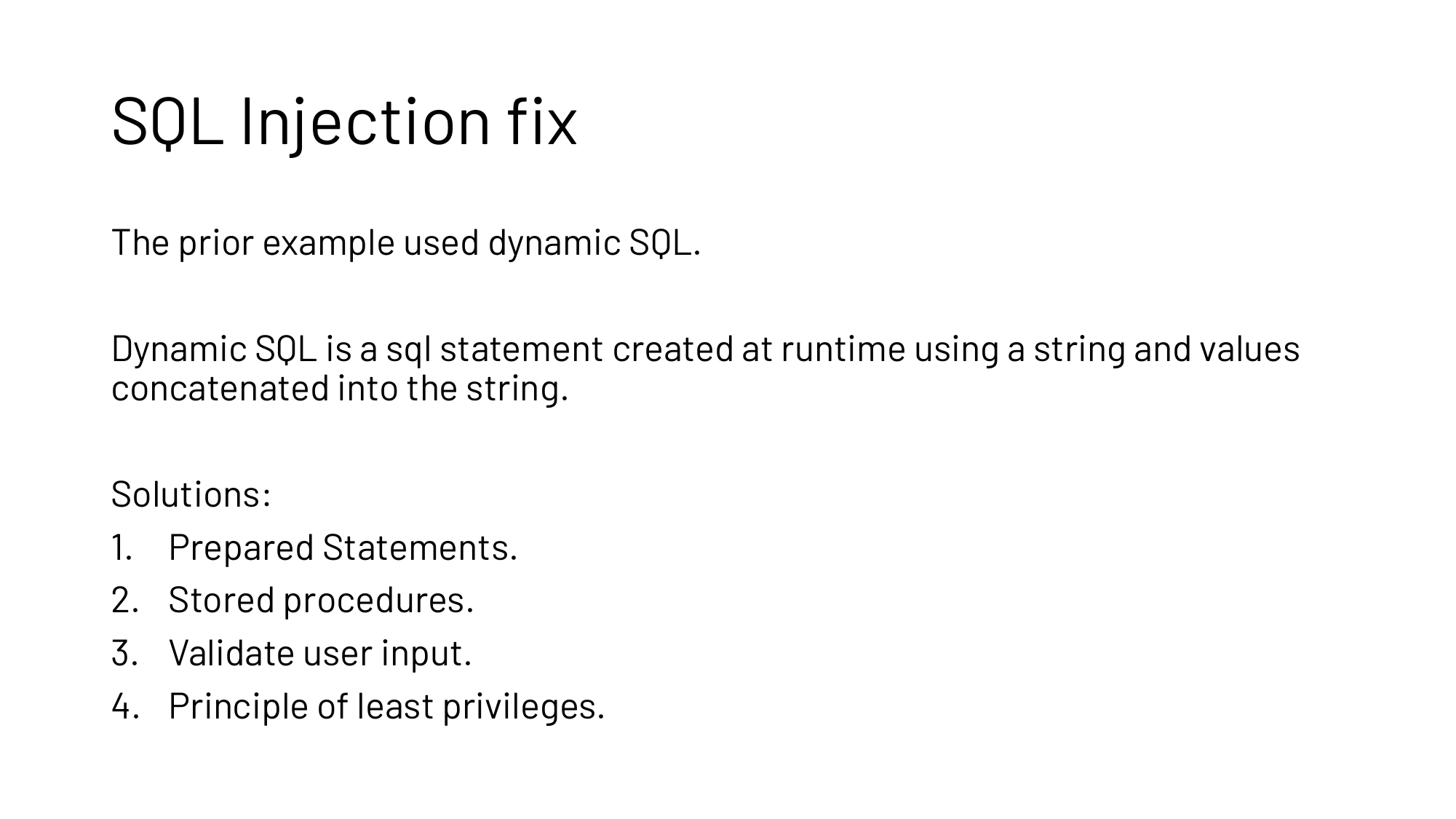

# SQL Injection fix
The prior example used dynamic SQL.

Dynamic SQL is a sql statement created at runtime using a string and values concatenated into the string.

Solutions:
Prepared Statements.
Stored procedures.
Validate user input.
Principle of least privileges.